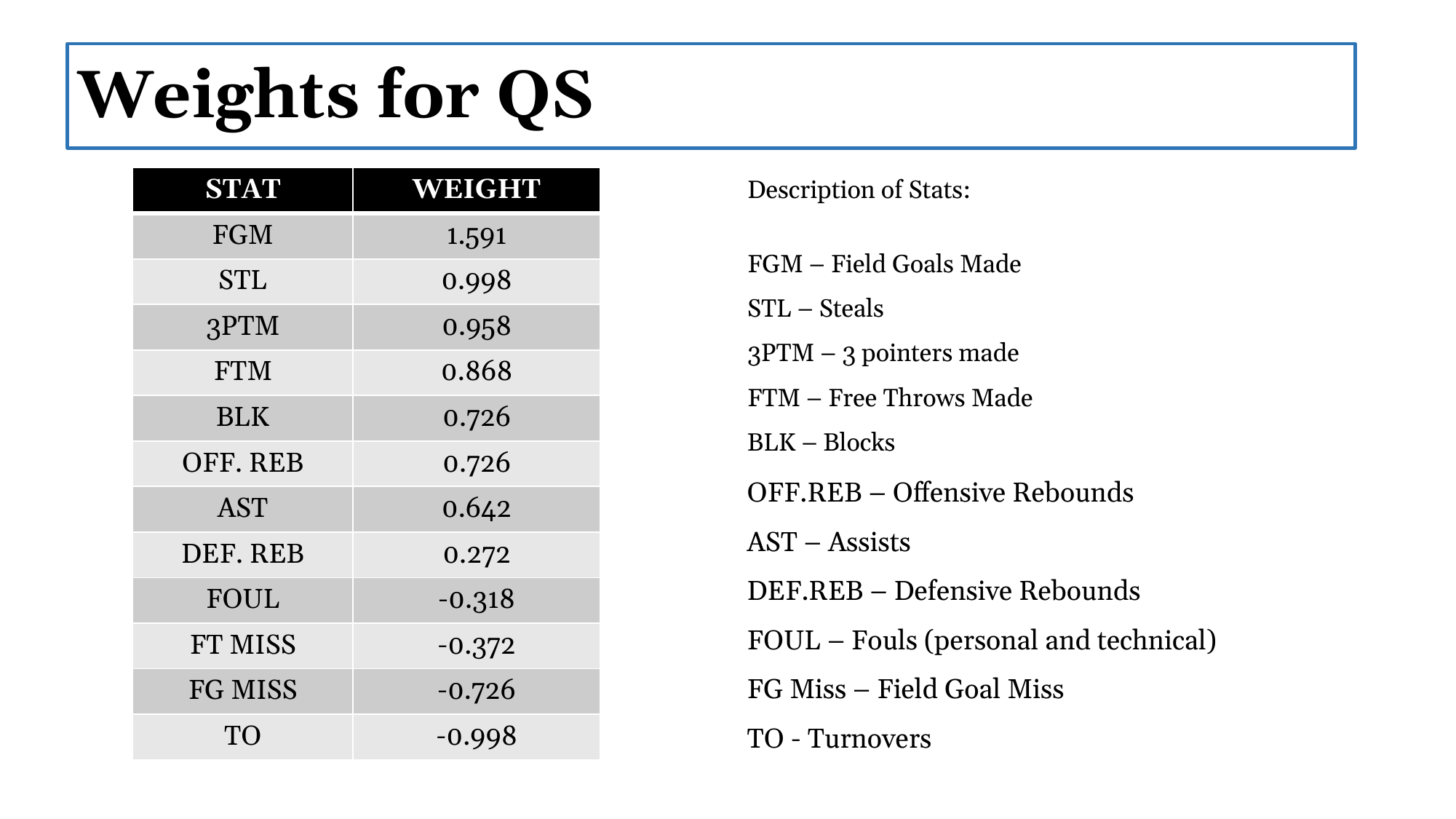

# Weights for QS
| STAT | WEIGHT |
| --- | --- |
| FGM | 1.591 |
| STL | 0.998 |
| 3PTM | 0.958 |
| FTM | 0.868 |
| BLK | 0.726 |
| OFF. REB | 0.726 |
| AST | 0.642 |
| DEF. REB | 0.272 |
| FOUL | -0.318 |
| FT MISS | -0.372 |
| FG MISS | -0.726 |
| TO | -0.998 |
Description of Stats:

FGM – Field Goals Made
STL – Steals
3PTM – 3 pointers made
FTM – Free Throws Made
BLK – Blocks

OFF.REB – Offensive Rebounds
AST – Assists
DEF.REB – Defensive Rebounds
FOUL – Fouls (personal and technical)
FG Miss – Field Goal Miss
TO - Turnovers